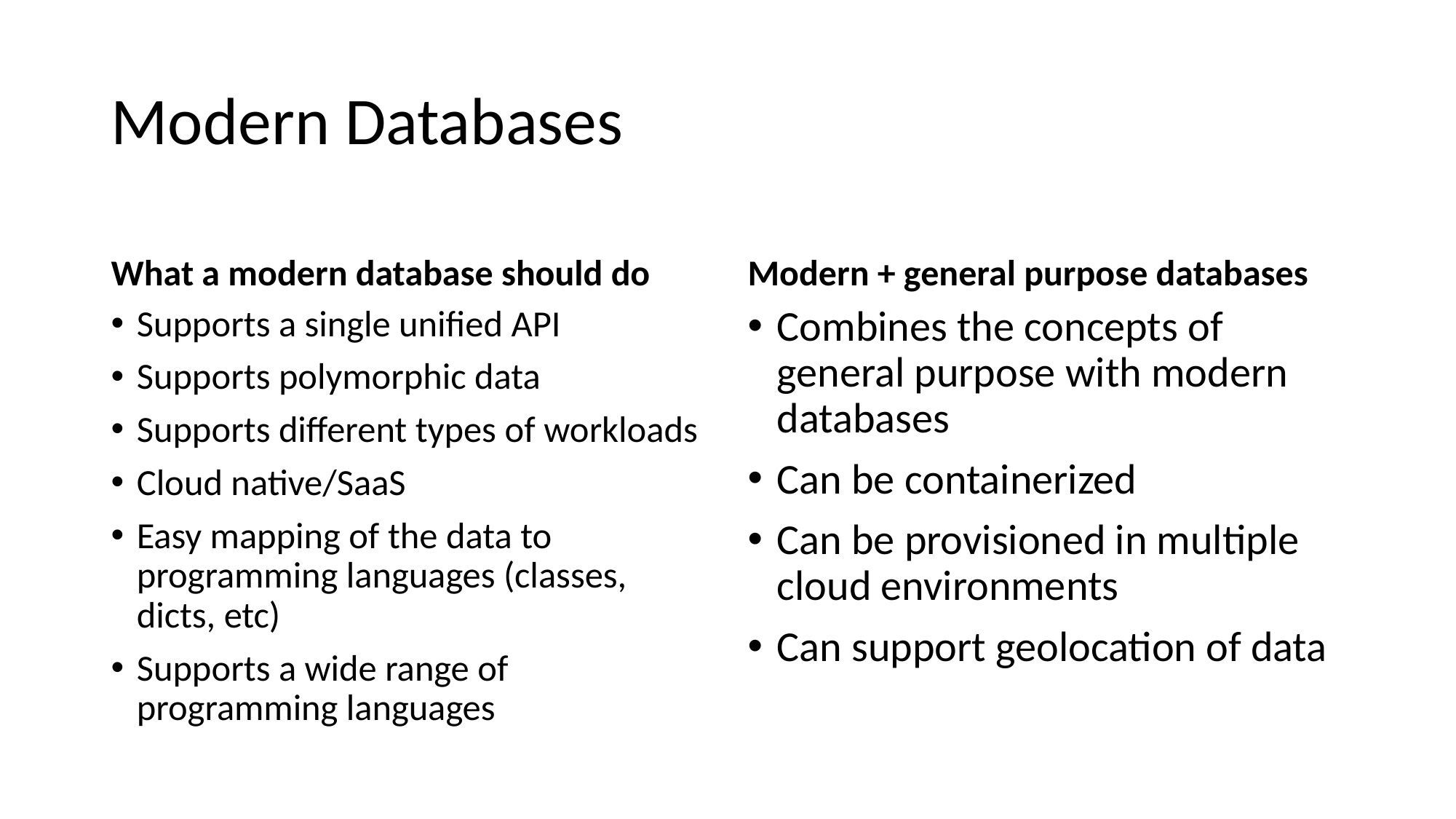

# Modern Databases
What a modern database should do
Modern + general purpose databases
Supports a single unified API
Supports polymorphic data
Supports different types of workloads
Cloud native/SaaS
Easy mapping of the data to programming languages (classes, dicts, etc)
Supports a wide range of programming languages
Combines the concepts of general purpose with modern databases
Can be containerized
Can be provisioned in multiple cloud environments
Can support geolocation of data